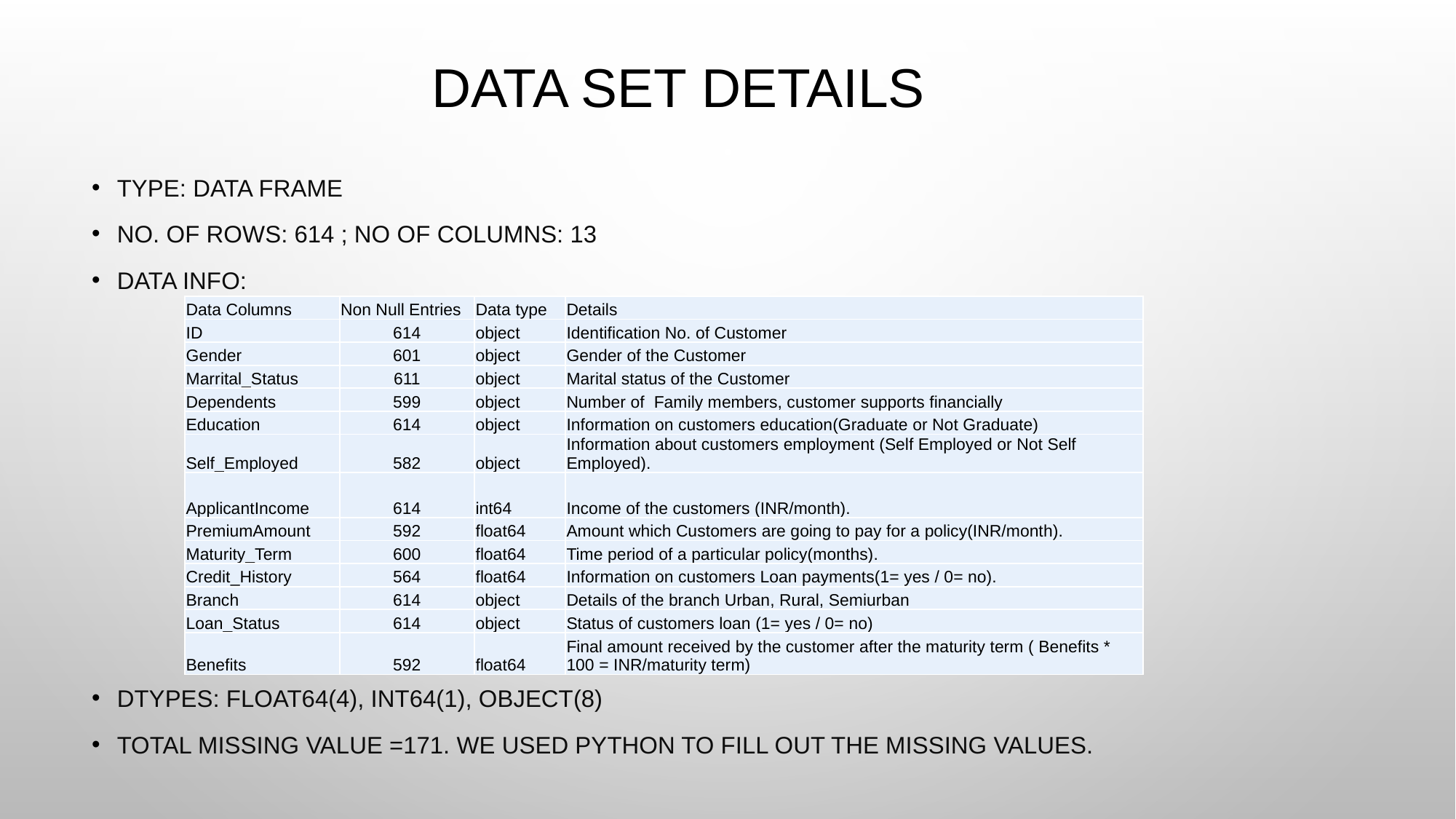

# Data Set Details
Type: Data frame
No. of Rows: 614 ; No of Columns: 13
Data Info:

dtypes: float64(4), int64(1), object(8)
Total missing value =171. We used Python to fill out the missing values.

| Data Columns | Non Null Entries | Data type | Details |
| --- | --- | --- | --- |
| ID | 614 | object | Identification No. of Customer |
| Gender | 601 | object | Gender of the Customer |
| Marrital\_Status | 611 | object | Marital status of the Customer |
| Dependents | 599 | object | Number of  Family members, customer supports financially |
| Education | 614 | object | Information on customers education(Graduate or Not Graduate) |
| Self\_Employed | 582 | object | Information about customers employment (Self Employed or Not Self Employed). |
| ApplicantIncome | 614 | int64 | Income of the customers (INR/month). |
| PremiumAmount | 592 | float64 | Amount which Customers are going to pay for a policy(INR/month). |
| Maturity\_Term | 600 | float64 | Time period of a particular policy(months). |
| Credit\_History | 564 | float64 | Information on customers Loan payments(1= yes / 0= no). |
| Branch | 614 | object | Details of the branch Urban, Rural, Semiurban |
| Loan\_Status | 614 | object | Status of customers loan (1= yes / 0= no) |
| Benefits | 592 | float64 | Final amount received by the customer after the maturity term ( Benefits \* 100 = INR/maturity term) |